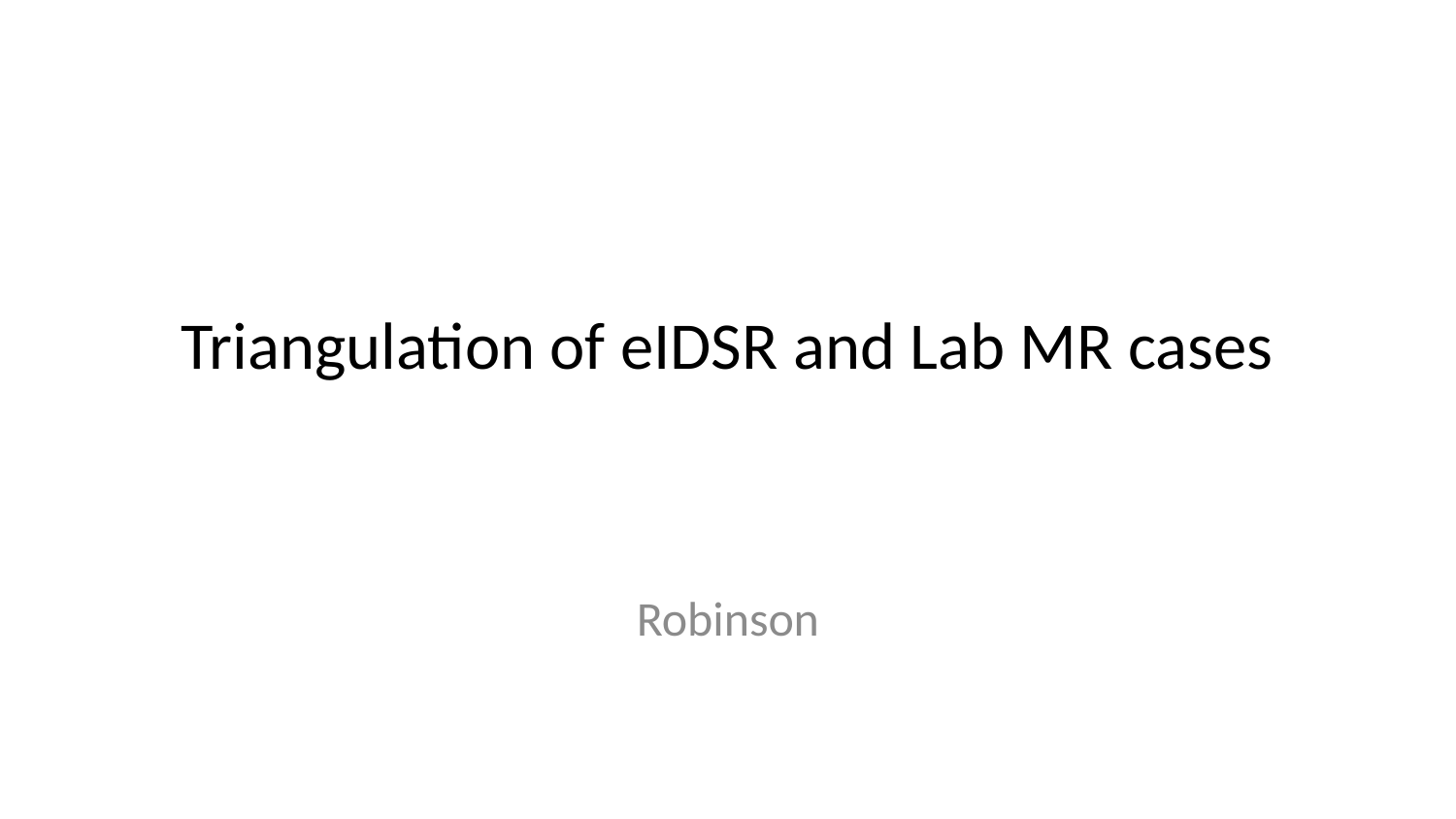

# Triangulation of eIDSR and Lab MR cases
Robinson